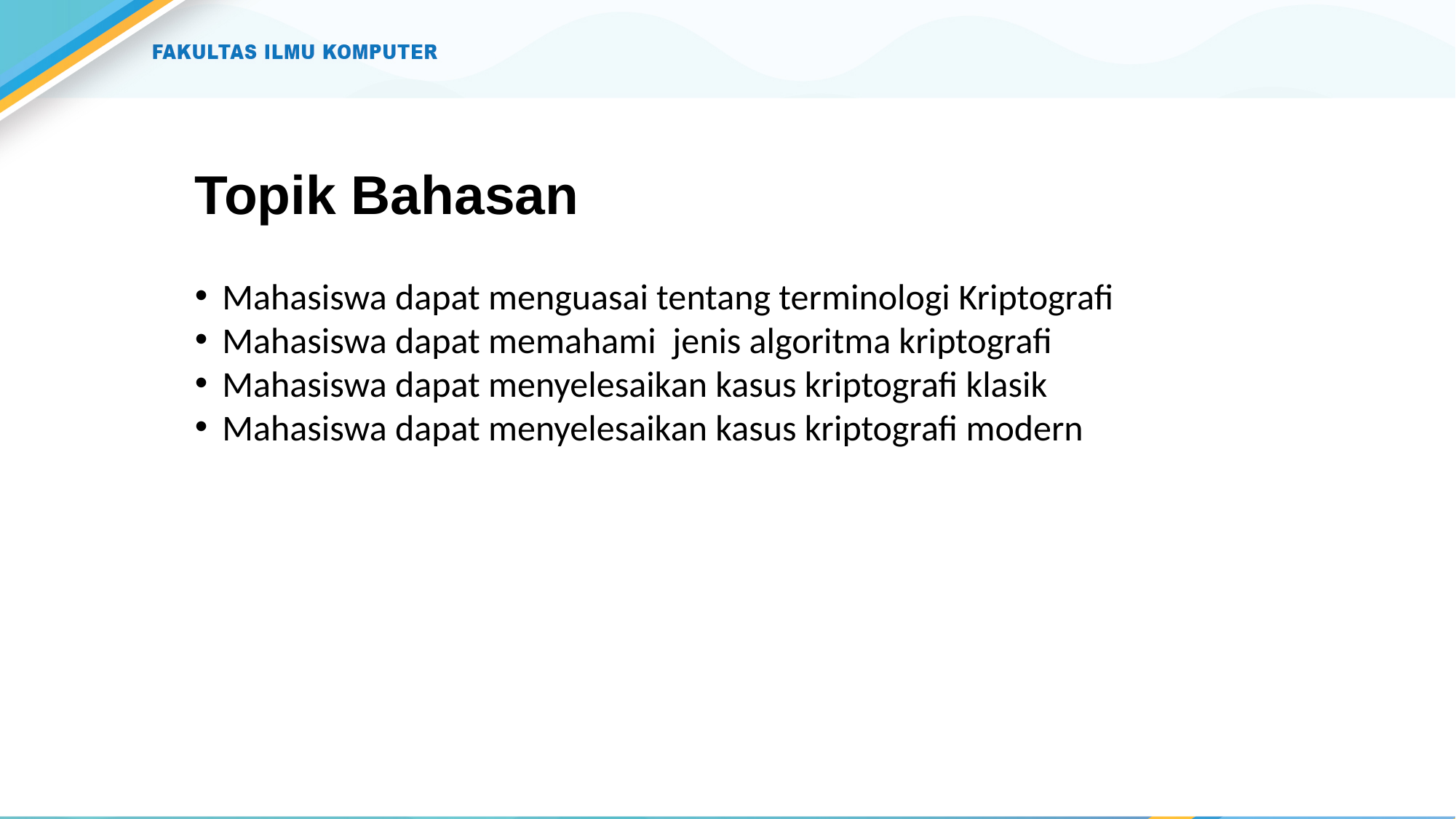

# Topik Bahasan
Mahasiswa dapat menguasai tentang terminologi Kriptografi
Mahasiswa dapat memahami  jenis algoritma kriptografi
Mahasiswa dapat menyelesaikan kasus kriptografi klasik
Mahasiswa dapat menyelesaikan kasus kriptografi modern